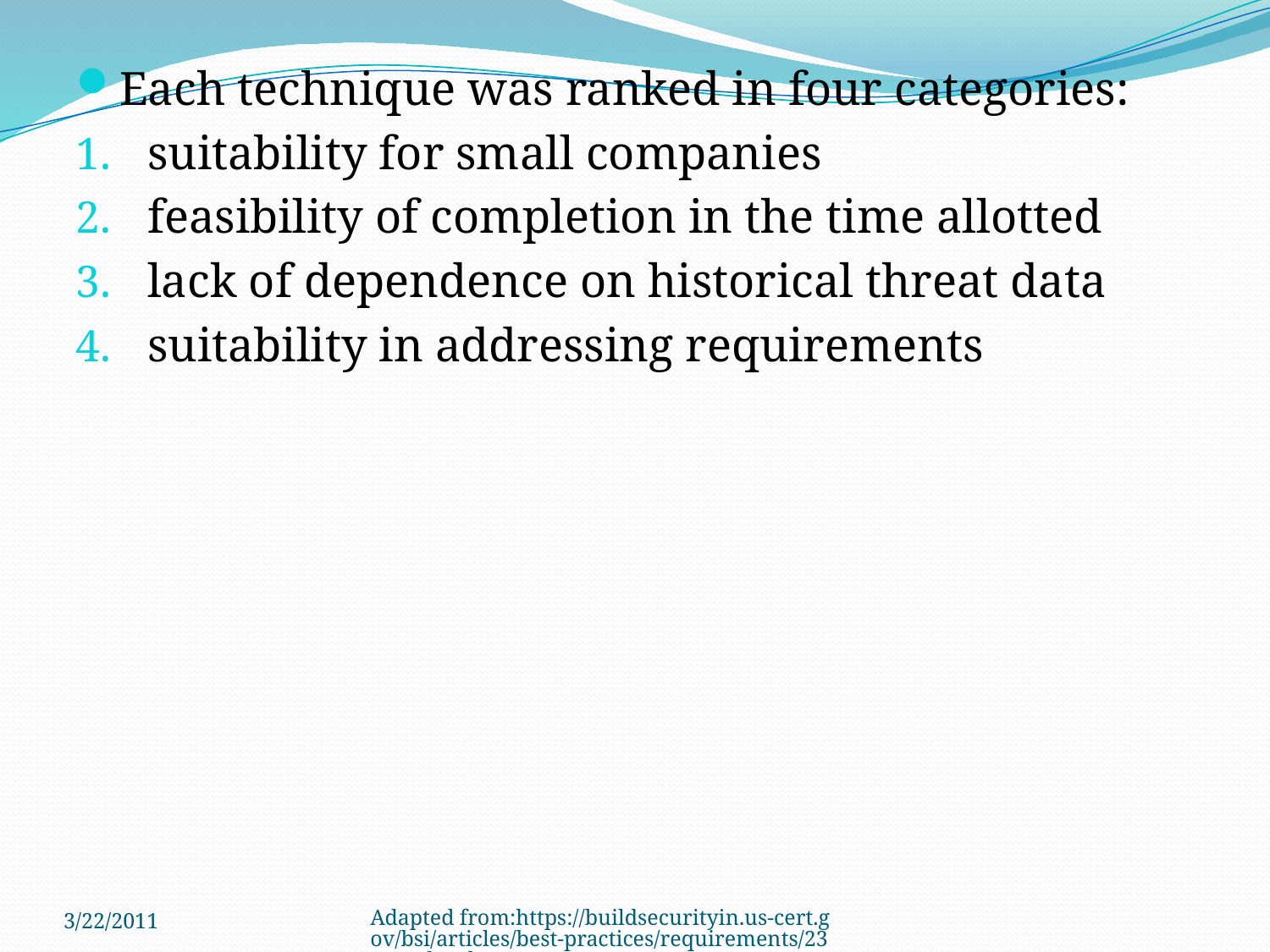

Each technique was ranked in four categories:
suitability for small companies
feasibility of completion in the time allotted
lack of dependence on historical threat data
suitability in addressing requirements

3/22/2011
Adapted from:https://buildsecurityin.us-cert.gov/bsi/articles/best-practices/requirements/232-BSI.html